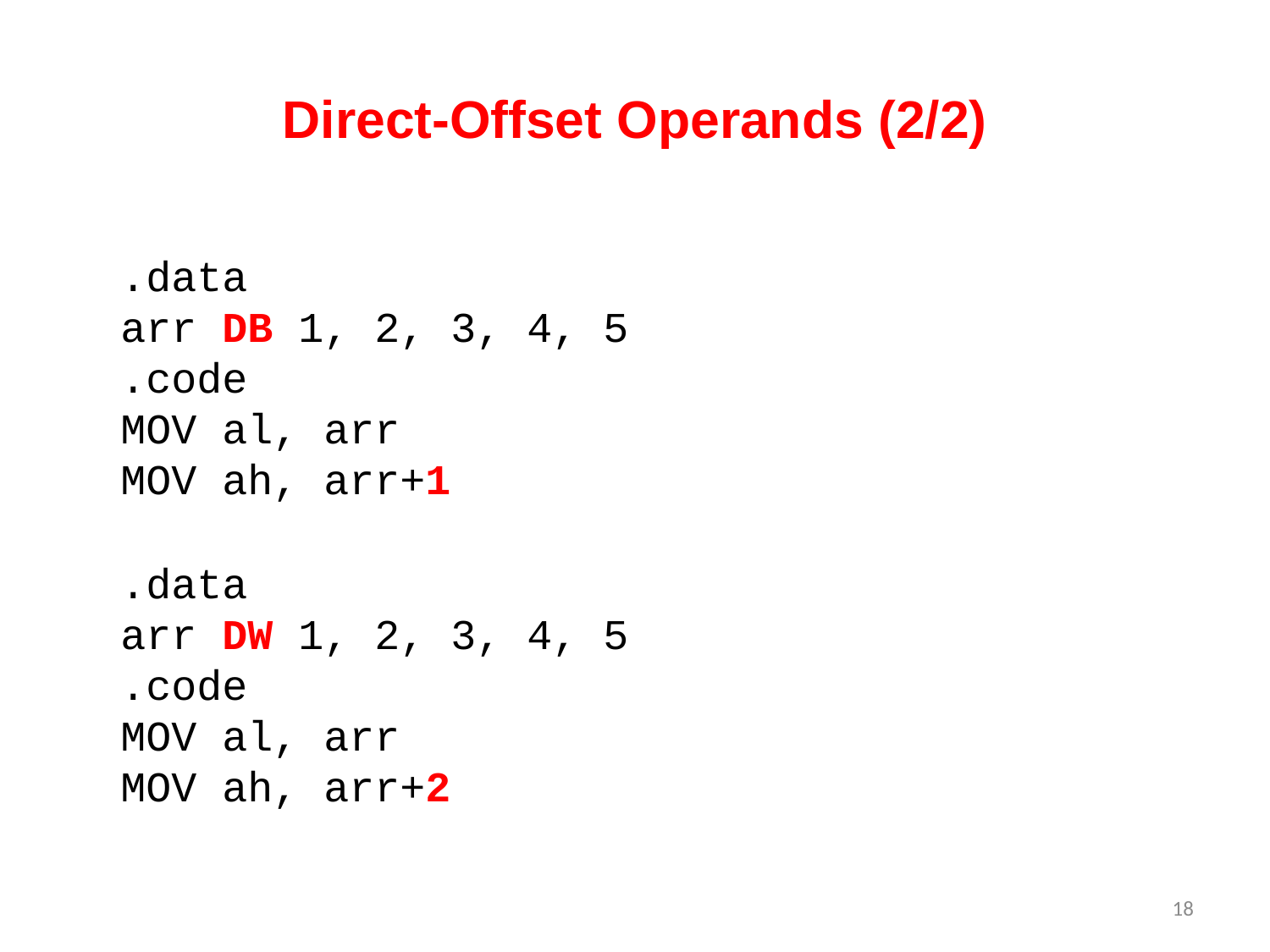

# Direct-Offset Operands (2/2)
.data
arr DB 1, 2, 3, 4, 5
.code
MOV al, arr
MOV ah, arr+1
.data
arr DW 1, 2, 3, 4, 5
.code
MOV al, arr
MOV ah, arr+2
18